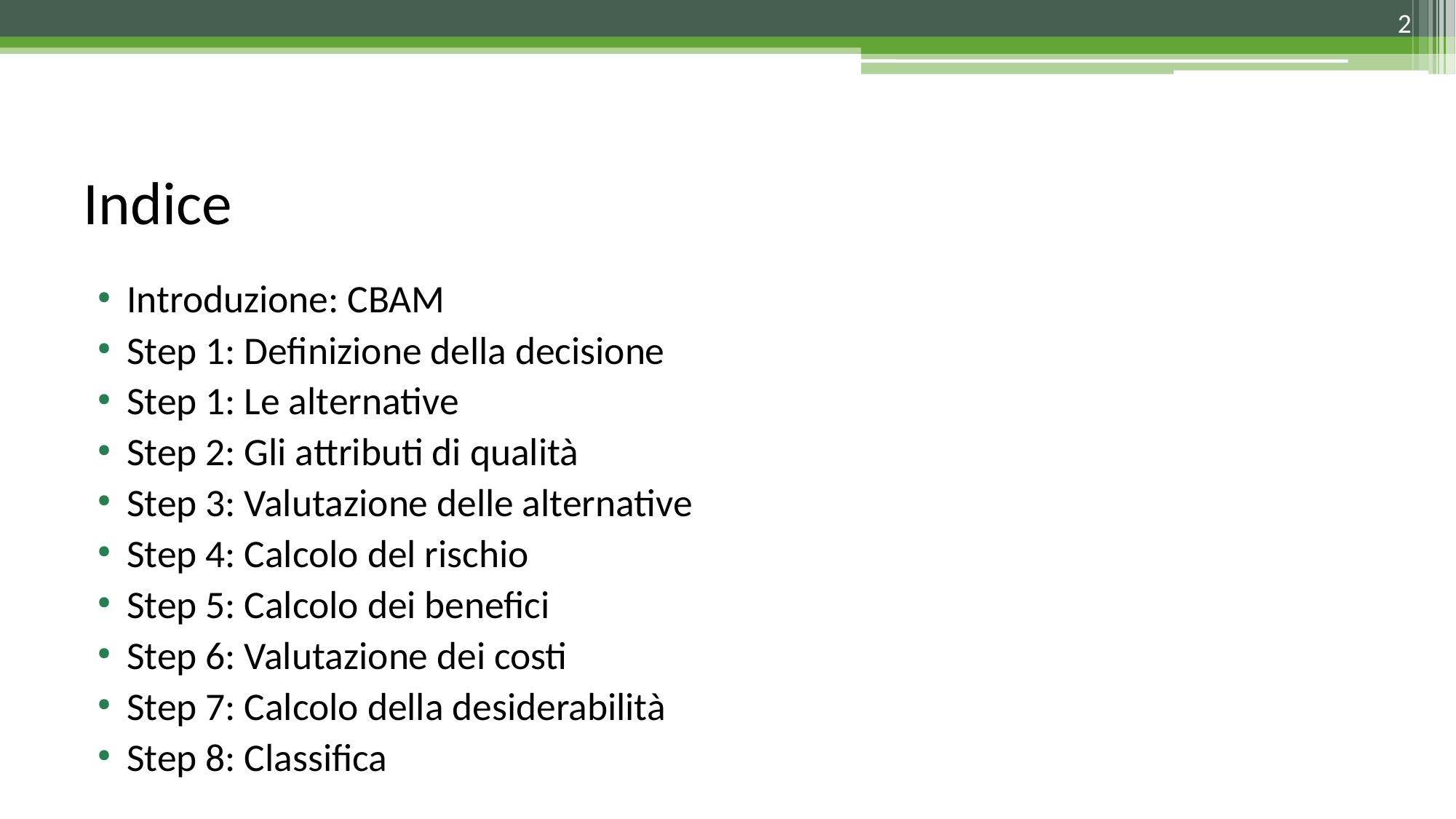

2
# Indice
Introduzione: CBAM
Step 1: Definizione della decisione
Step 1: Le alternative
Step 2: Gli attributi di qualità
Step 3: Valutazione delle alternative
Step 4: Calcolo del rischio
Step 5: Calcolo dei benefici
Step 6: Valutazione dei costi
Step 7: Calcolo della desiderabilità
Step 8: Classifica